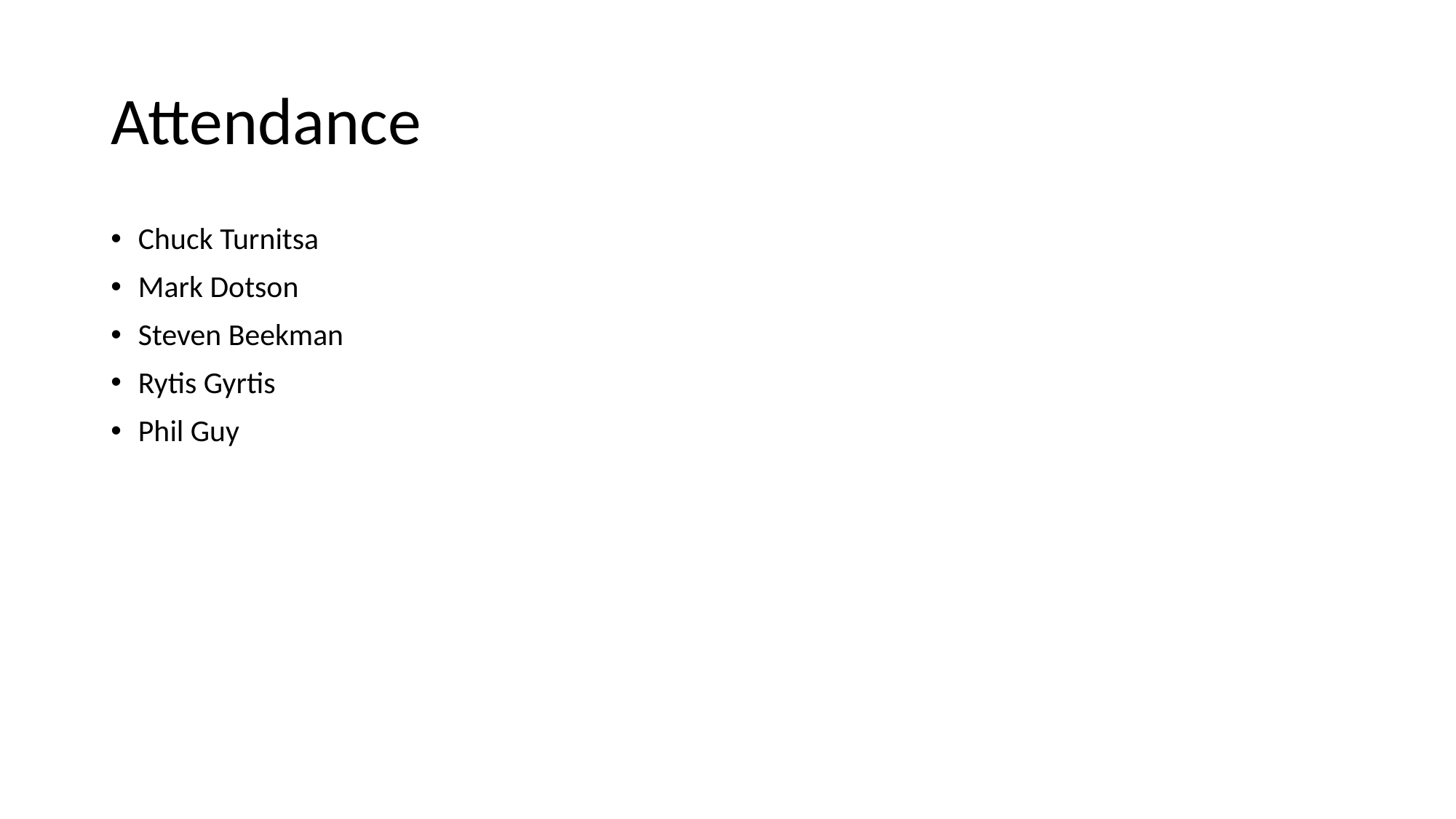

# Attendance
Chuck Turnitsa
Mark Dotson
Steven Beekman
Rytis Gyrtis
Phil Guy